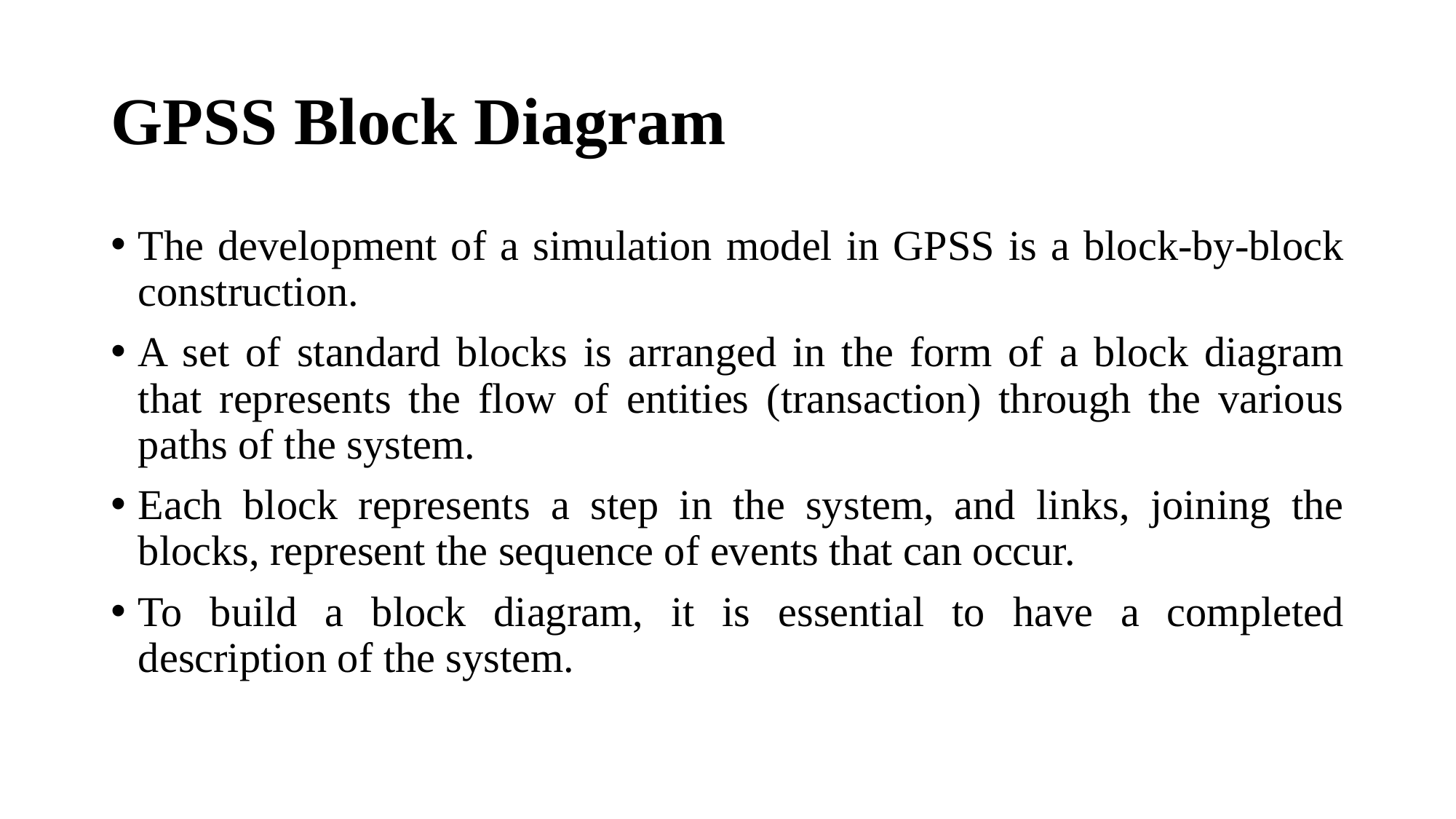

# GPSS Block Diagram
The development of a simulation model in GPSS is a block-by-block construction.
A set of standard blocks is arranged in the form of a block diagram that represents the flow of entities (transaction) through the various paths of the system.
Each block represents a step in the system, and links, joining the blocks, represent the sequence of events that can occur.
To build a block diagram, it is essential to have a completed description of the system.